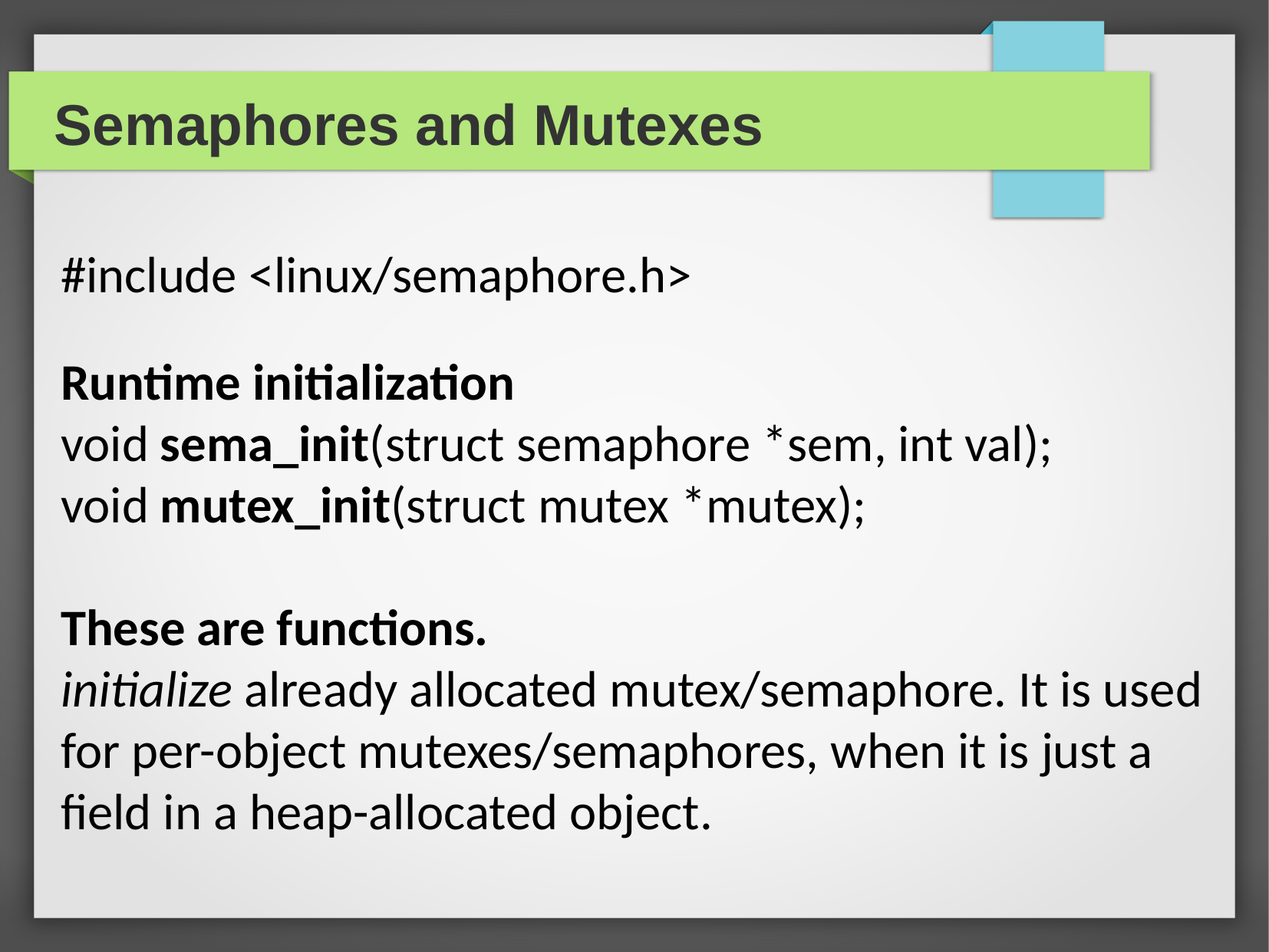

Semaphores and Mutexes

#include <linux/semaphore.h>

Runtime initialization
void sema_init(struct semaphore *sem, int val);
void mutex_init(struct mutex *mutex);

These are functions.
initialize already allocated mutex/semaphore. It is used for per-object mutexes/semaphores, when it is just a field in a heap-allocated object.